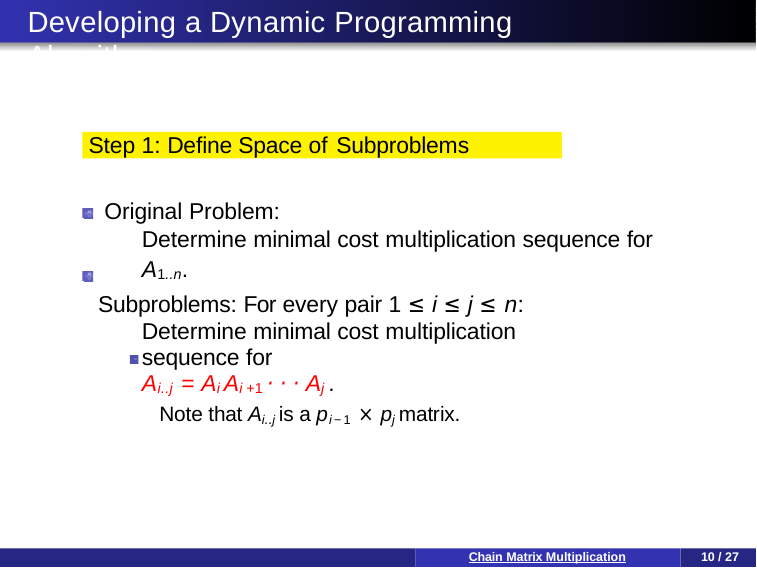

# Developing a Dynamic Programming Algorithm
Step 1: Define Space of Subproblems
Original Problem:
Determine minimal cost multiplication sequence for A1..n.
Subproblems: For every pair 1 ≤ i ≤ j ≤ n:
Determine minimal cost multiplication sequence for
Ai..j = Ai Ai +1 · · · Aj .
Note that Ai..j is a pi−1 × pj matrix.

Chain Matrix Multiplication
10 / 27